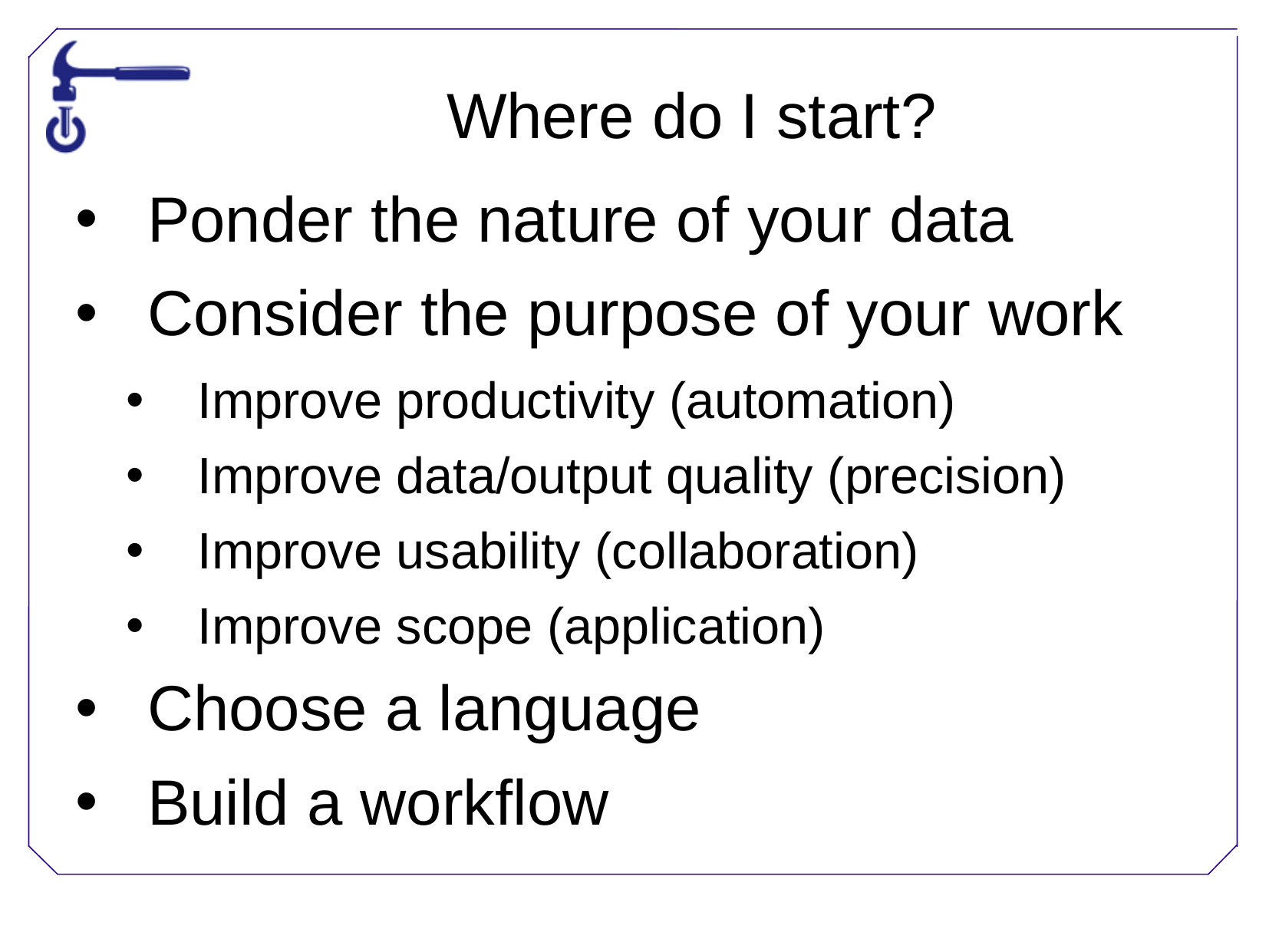

Where do I start?
Ponder the nature of your data
Consider the purpose of your work
Improve productivity (automation)
Improve data/output quality (precision)
Improve usability (collaboration)
Improve scope (application)
Choose a language
Build a workflow